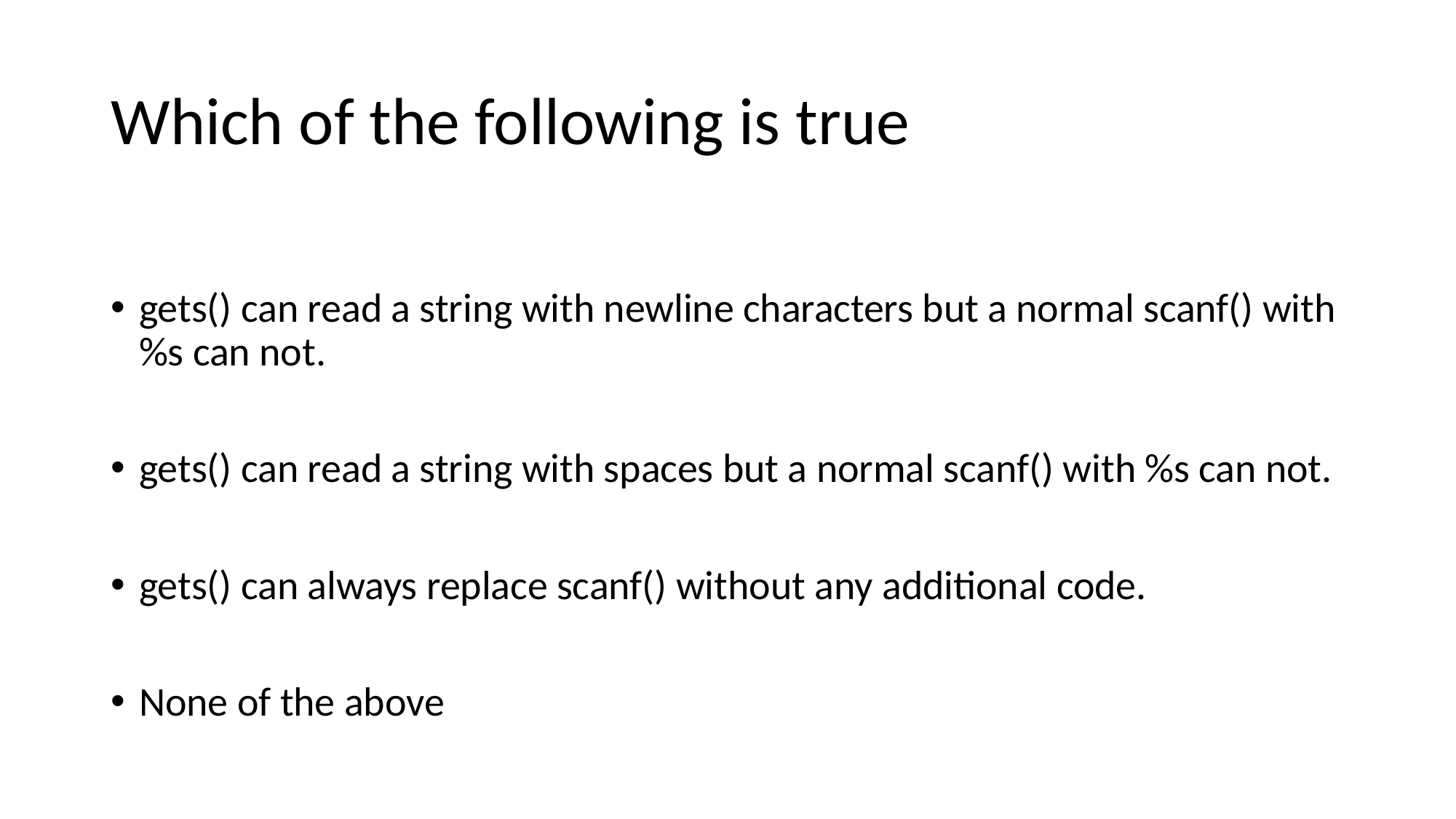

# Which of the following is true

gets() can read a string with newline characters but a normal scanf() with %s can not.

gets() can read a string with spaces but a normal scanf() with %s can not.

gets() can always replace scanf() without any additional code.

None of the above